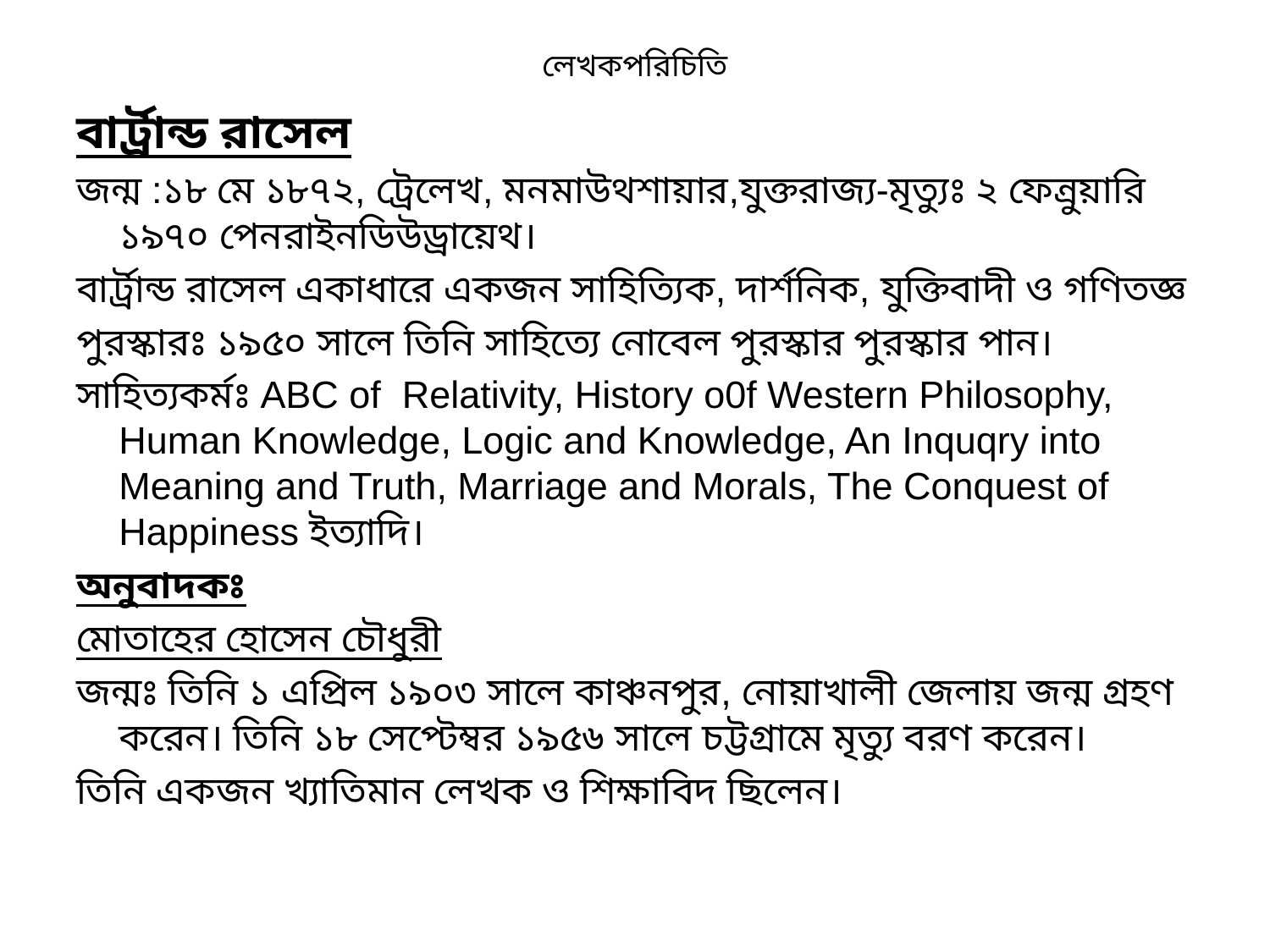

# লেখকপরিচিতি
বার্ট্রান্ড রাসেল
জন্ম :১৮ মে ১৮৭২, ট্রেলেখ, মনমাউথশায়ার,যুক্তরাজ্য-মৃত্যুঃ ২ ফেন্রুয়ারি ১৯৭০ পেনরাইনডিউড্রায়েথ।
বার্ট্রান্ড রাসেল একাধারে একজন সাহিত্যিক, দার্শনিক, যুক্তিবাদী ও গণিতজ্ঞ
পুরস্কারঃ ১৯৫০ সালে তিনি সাহিত্যে নোবেল পুরস্কার পুরস্কার পান।
সাহিত্যকর্মঃ ABC of  Relativity, History o0f Western Philosophy, Human Knowledge, Logic and Knowledge, An Inquqry into Meaning and Truth, Marriage and Morals, The Conquest of Happiness ইত্যাদি।
অনুবাদকঃ
মোতাহের হোসেন চৌধুরী
জন্মঃ তিনি ১ এপ্রিল ১৯০৩ সালে কাঞ্চনপুর, নোয়াখালী জেলায় জন্ম গ্রহণ করেন। তিনি ১৮ সেপ্টেম্বর ১৯৫৬ সালে চট্টগ্রামে মৃত্যু বরণ করেন।
তিনি একজন খ্যাতিমান লেখক ও শিক্ষাবিদ ছিলেন।